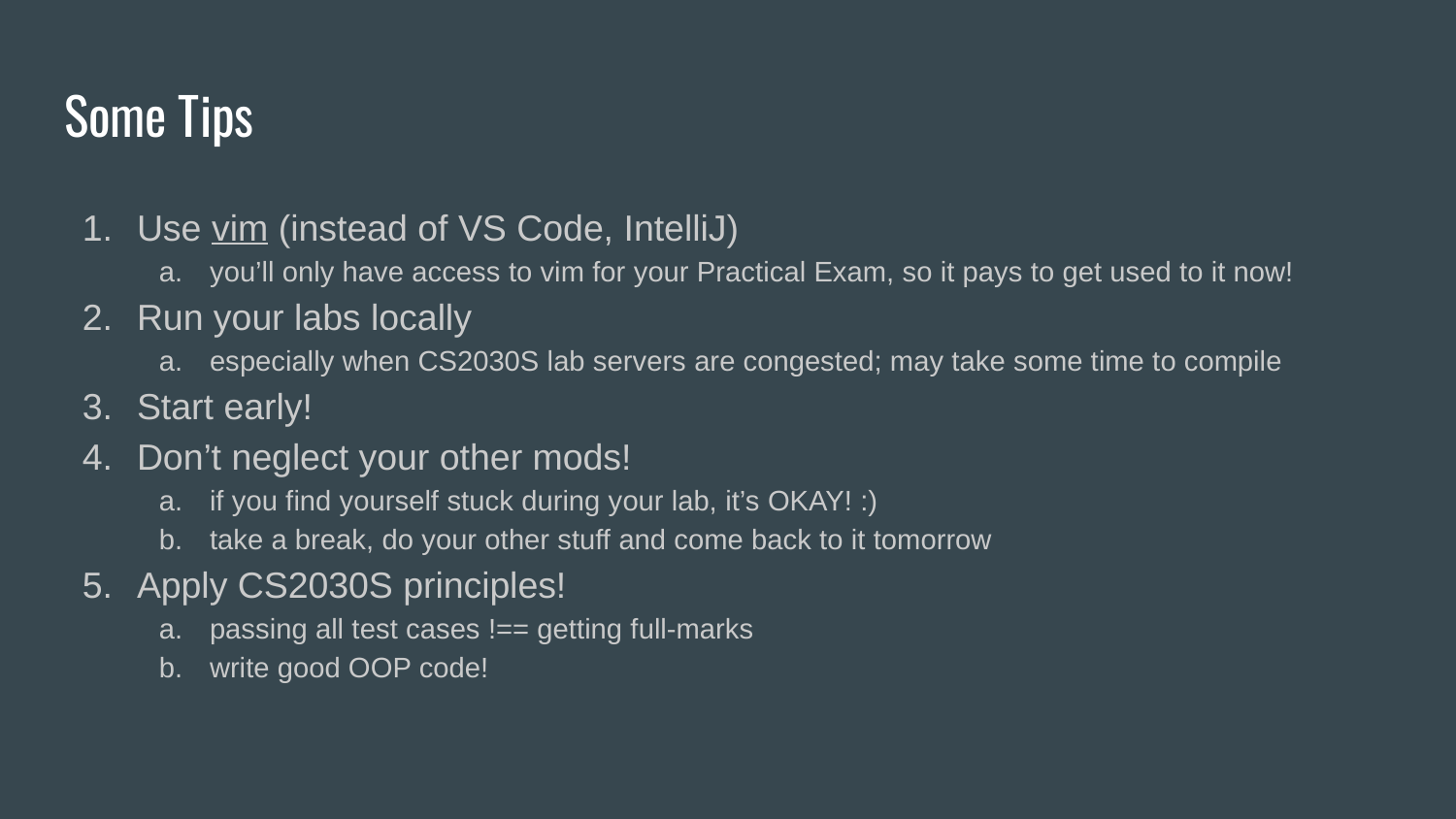

# Some Tips
Use vim (instead of VS Code, IntelliJ)
you’ll only have access to vim for your Practical Exam, so it pays to get used to it now!
Run your labs locally
especially when CS2030S lab servers are congested; may take some time to compile
Start early!
Don’t neglect your other mods!
if you find yourself stuck during your lab, it’s OKAY! :)
take a break, do your other stuff and come back to it tomorrow
Apply CS2030S principles!
passing all test cases !== getting full-marks
write good OOP code!